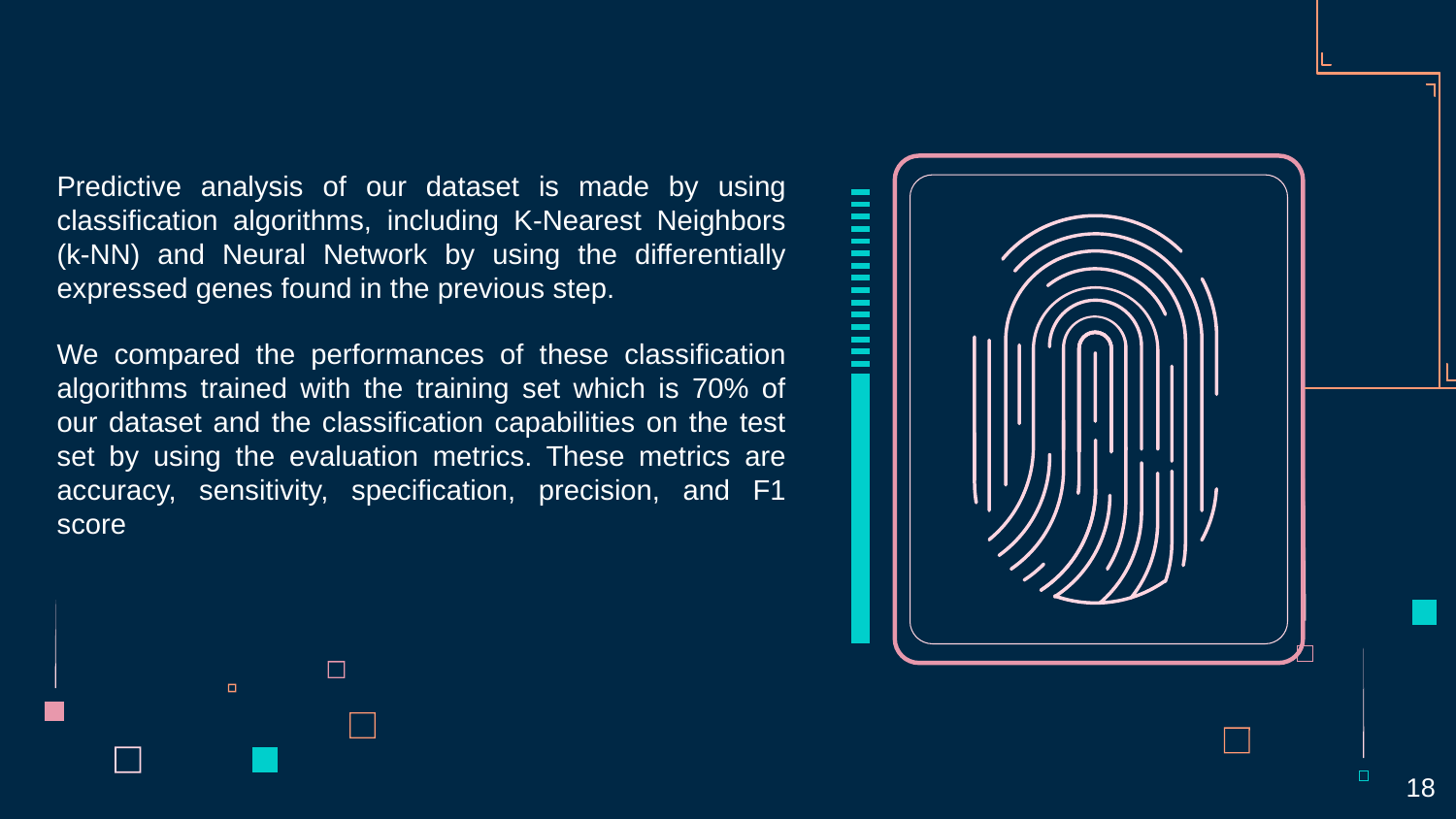

Predictive analysis of our dataset is made by using classification algorithms, including K-Nearest Neighbors (k-NN) and Neural Network by using the differentially expressed genes found in the previous step.
We compared the performances of these classification algorithms trained with the training set which is 70% of our dataset and the classification capabilities on the test set by using the evaluation metrics. These metrics are accuracy, sensitivity, specification, precision, and F1 score

18